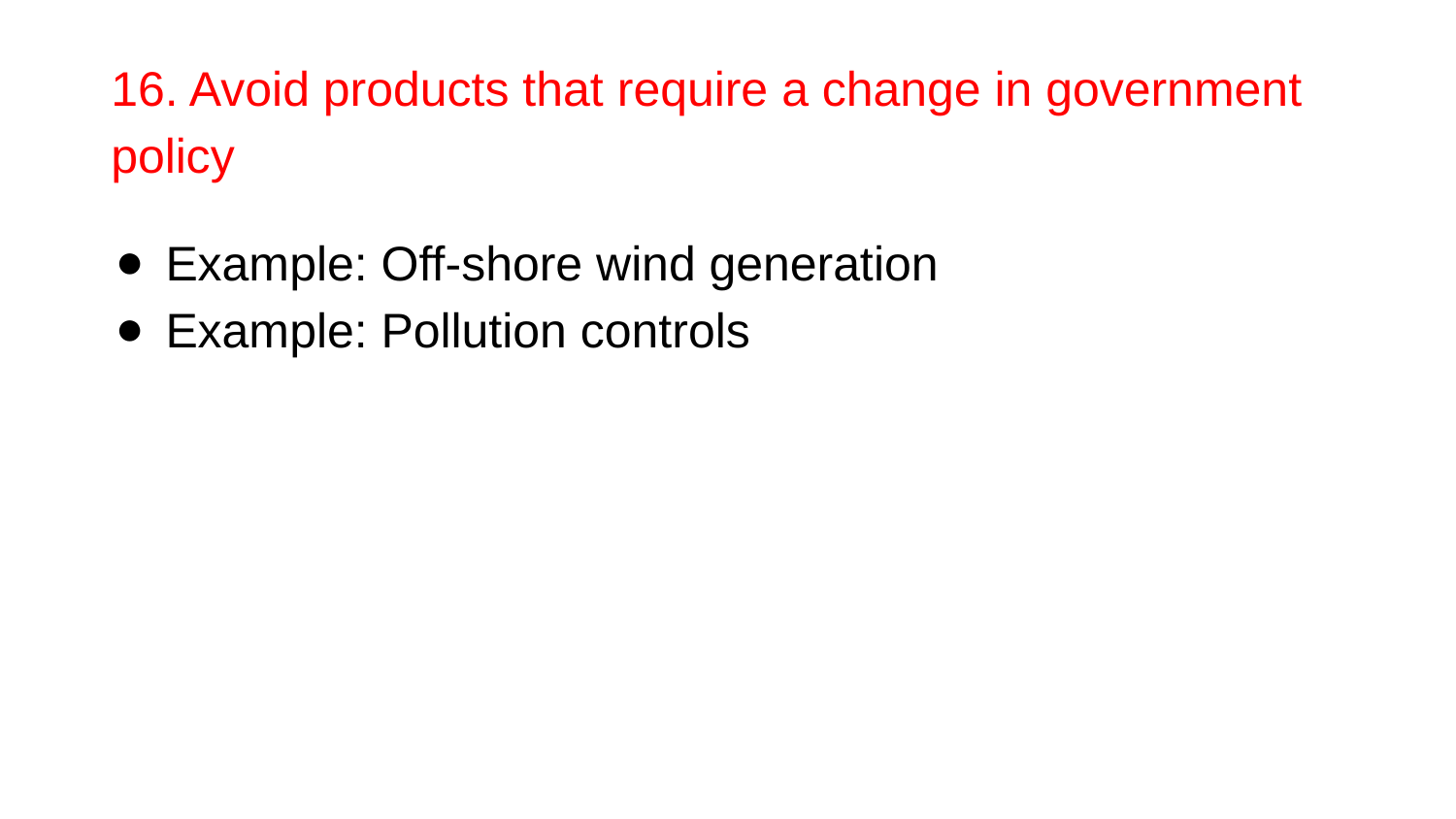

# 16. Avoid products that require a change in government policy

Example: Off-shore wind generation
Example: Pollution controls